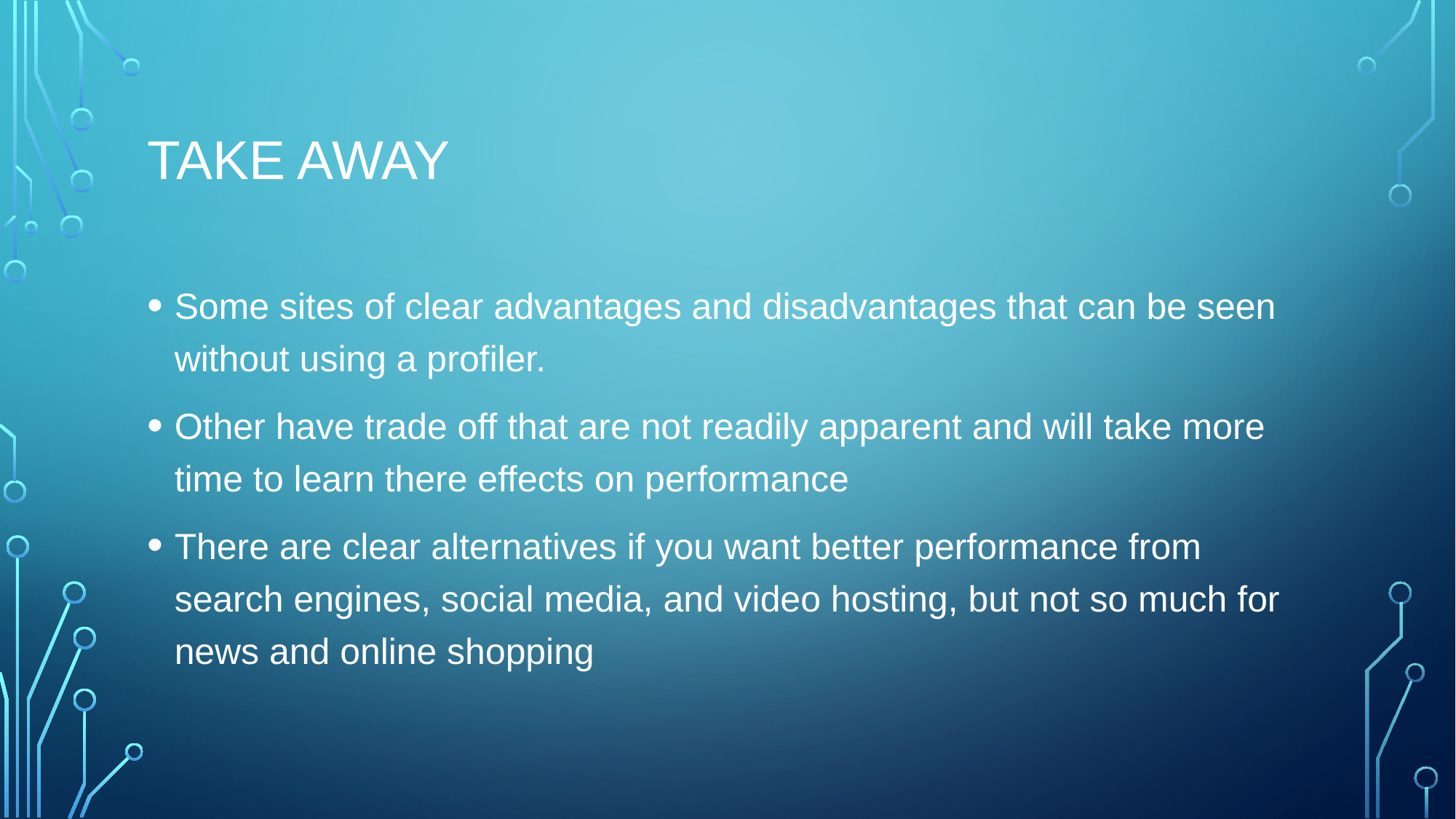

# Take away
Some sites of clear advantages and disadvantages that can be seen without using a profiler.
Other have trade off that are not readily apparent and will take more time to learn there effects on performance
There are clear alternatives if you want better performance from search engines, social media, and video hosting, but not so much for news and online shopping